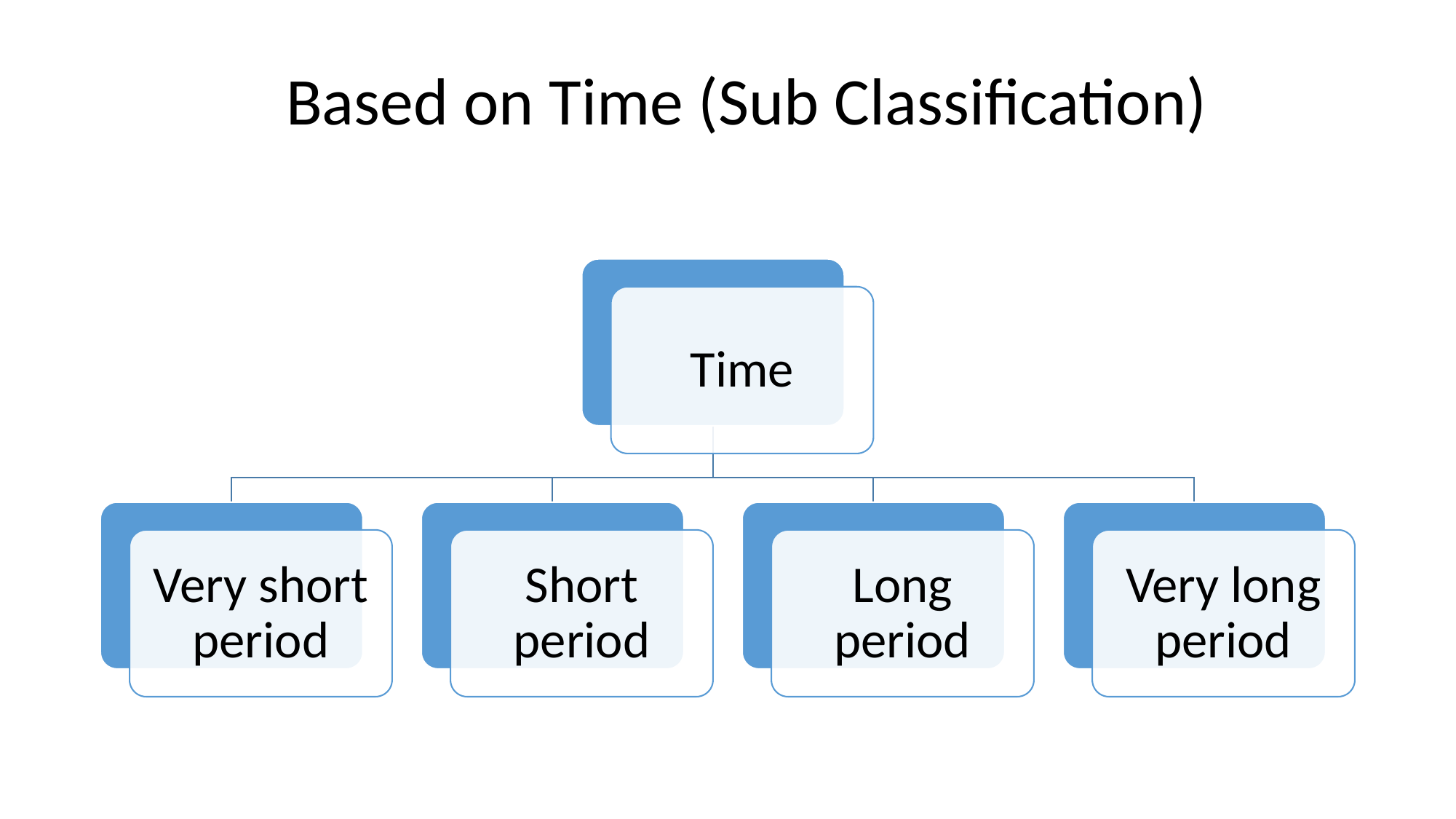

# Based on Time (Sub Classification)

Time

Very short period
Short period
Long period
Very long period